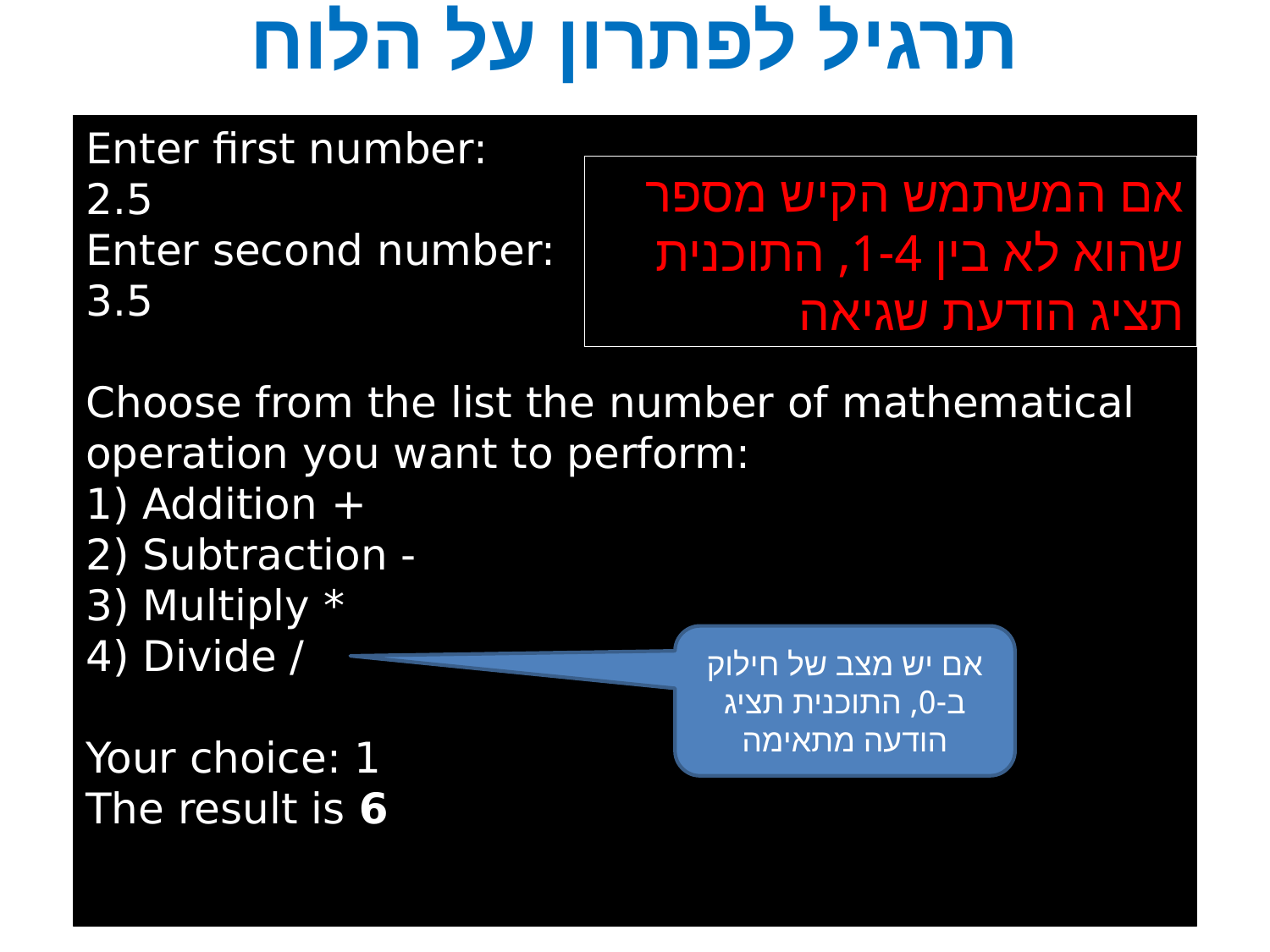

תרגיל לפתרון על הלוח
Enter first number:
2.5
Enter second number:
3.5

Choose from the list the number of mathematical operation you want to perform:
1) Addition +
2) Subtraction -
3) Multiply *
4) Divide /

Your choice: 1
The result is 6

אם המשתמש הקיש מספר שהוא לא בין 1-4, התוכנית תציג הודעת שגיאה
אם יש מצב של חילוק ב-0, התוכנית תציג הודעה מתאימה